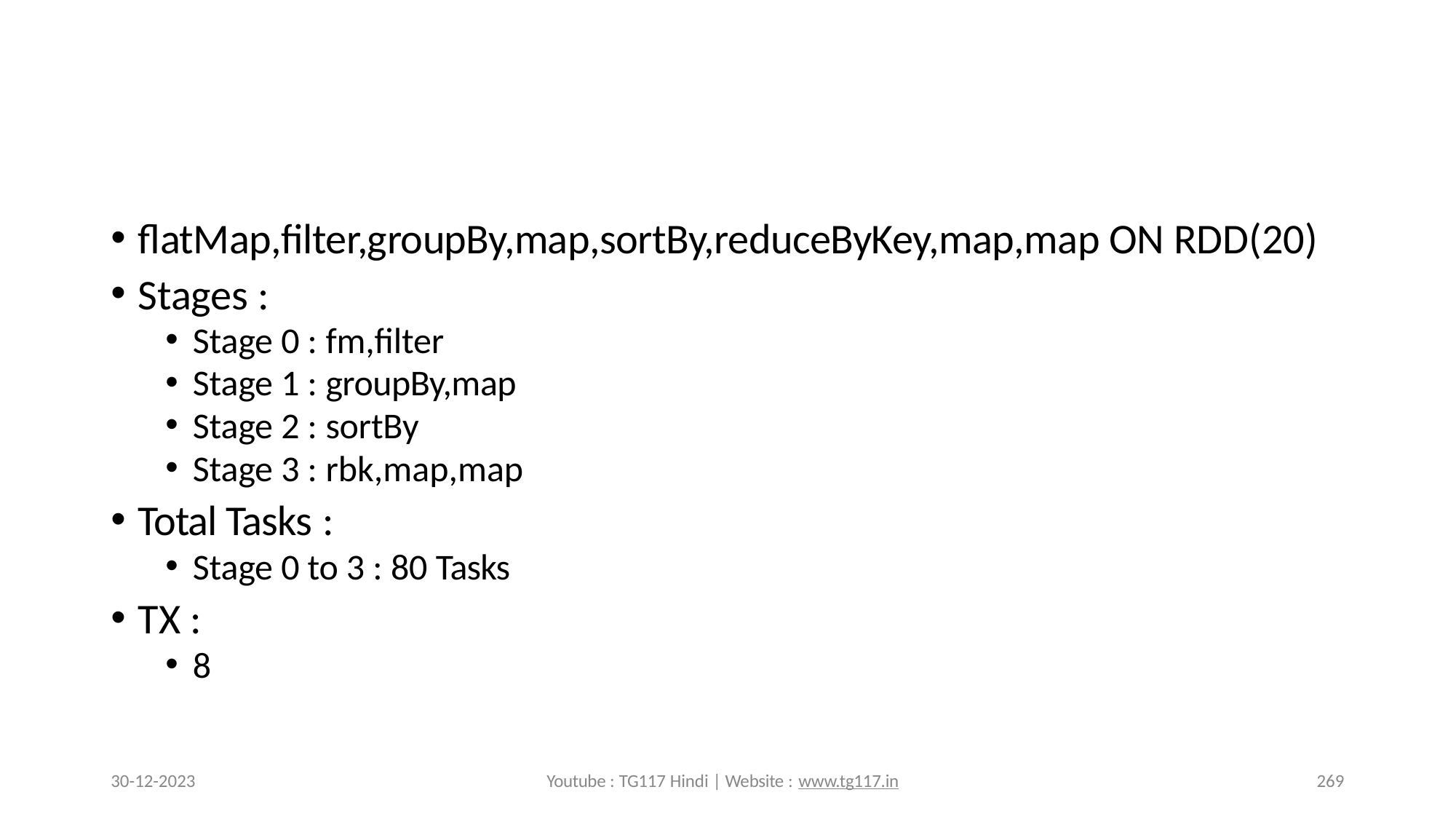

flatMap,filter,groupBy,map,sortBy,reduceByKey,map,map ON RDD(20)
Stages :
Stage 0 : fm,filter
Stage 1 : groupBy,map
Stage 2 : sortBy
Stage 3 : rbk,map,map
Total Tasks :
Stage 0 to 3 : 80 Tasks
TX :
8
30-12-2023
Youtube : TG117 Hindi | Website : www.tg117.in
269